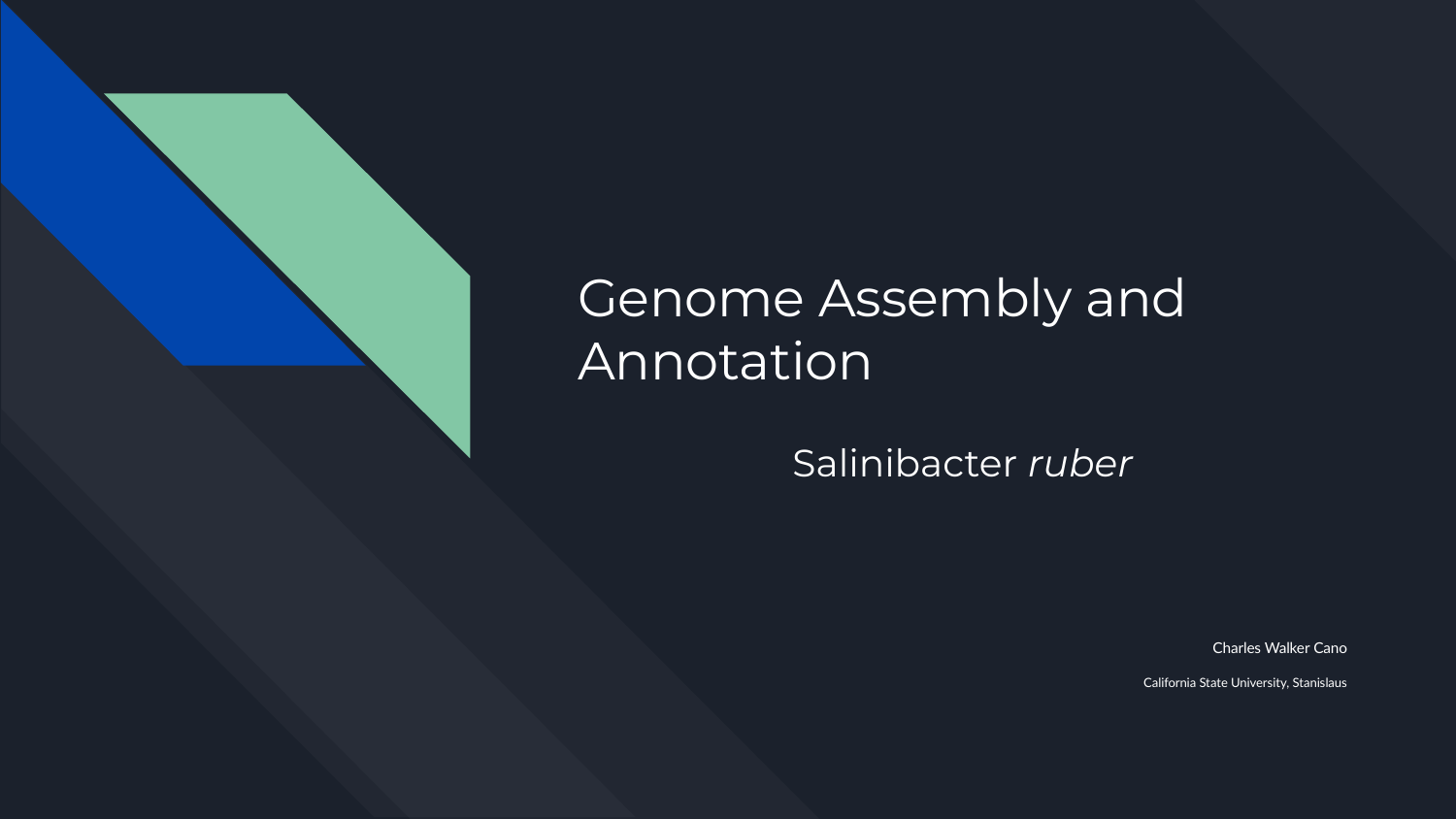

# Genome Assembly and Annotation

Salinibacter ruber
Charles Walker Cano

California State University, Stanislaus